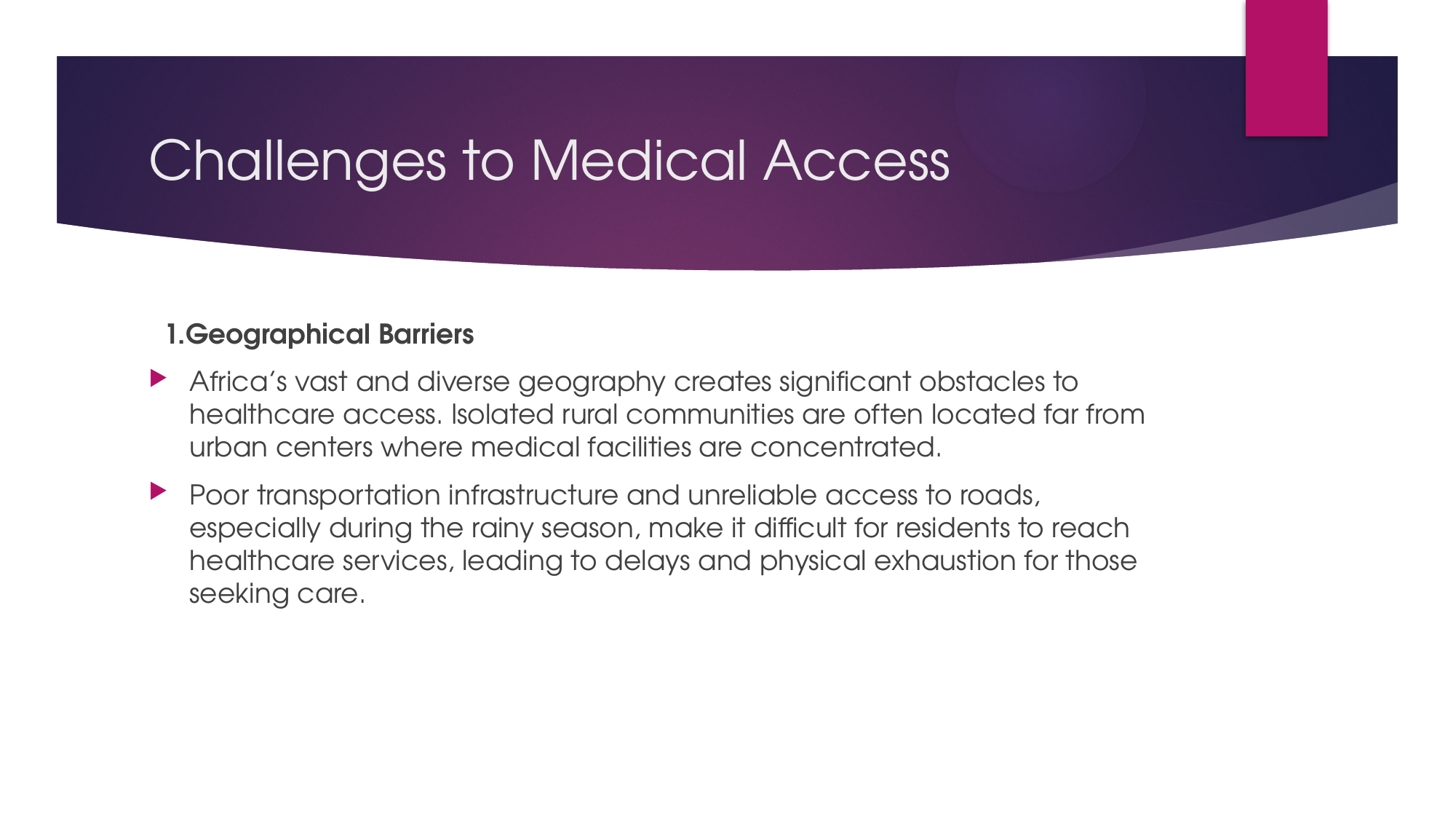

# Challenges to Medical Access
  1.Geographical Barriers
Africa’s vast and diverse geography creates significant obstacles to healthcare access. Isolated rural communities are often located far from urban centers where medical facilities are concentrated.
Poor transportation infrastructure and unreliable access to roads, especially during the rainy season, make it difficult for residents to reach healthcare services, leading to delays and physical exhaustion for those seeking care.